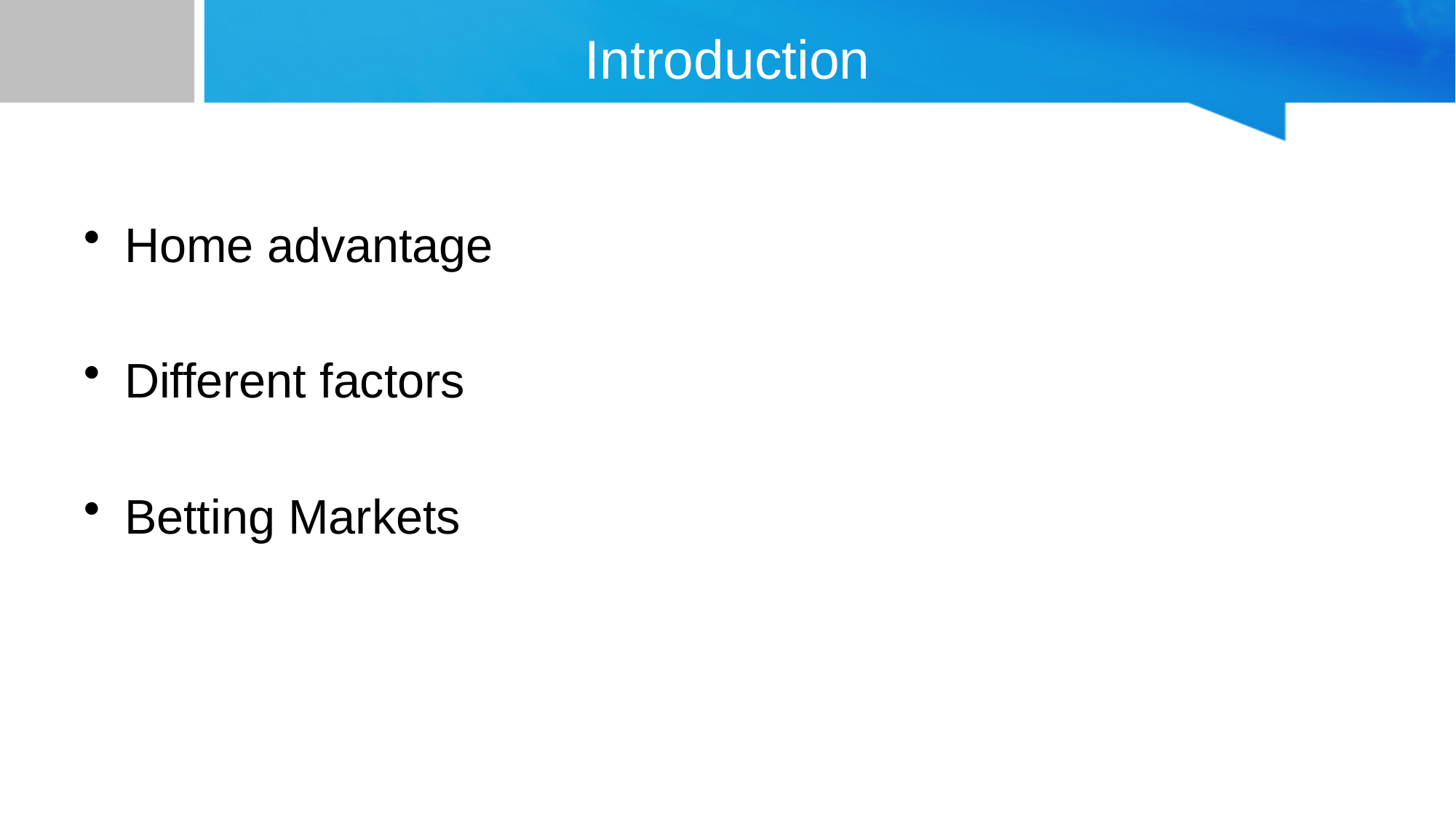

# Introduction

Home advantage

Different factors

Betting Markets